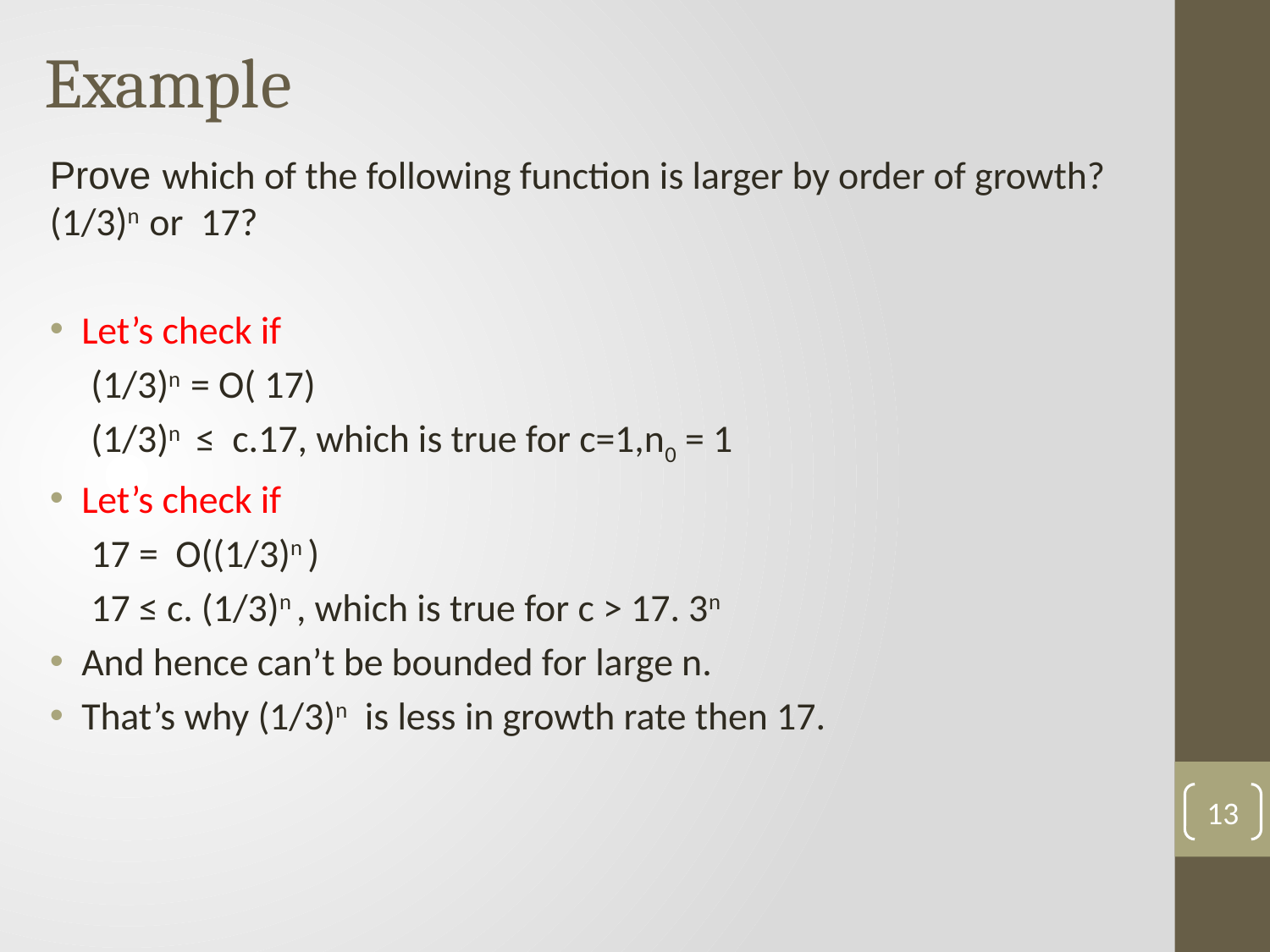

Example
Prove which of the following function is larger by order of growth?  (1/3)n  or  17?

Let’s check if
(1/3)n  = O( 17)
(1/3)n   ≤  c.17, which is true for c=1,n0 = 1
Let’s check if
17 =  O((1/3)n )
17 ≤ c. (1/3)n , which is true for c > 17. 3n
And hence can’t be bounded for large n.
That’s why (1/3)n  is less in growth rate then 17.
13